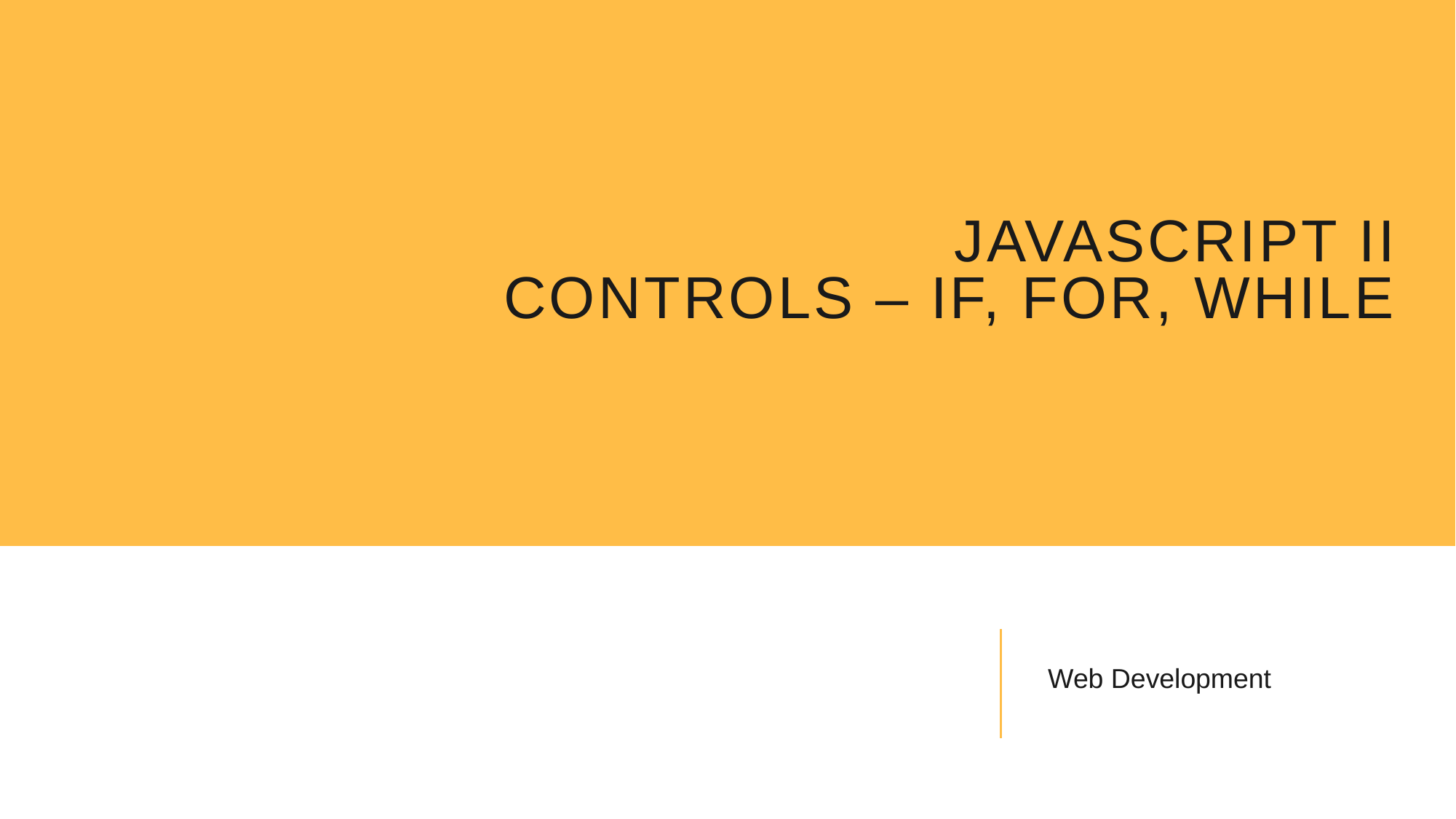

JavaScript II
Controls – IF, FOR, WHILE
Web Development